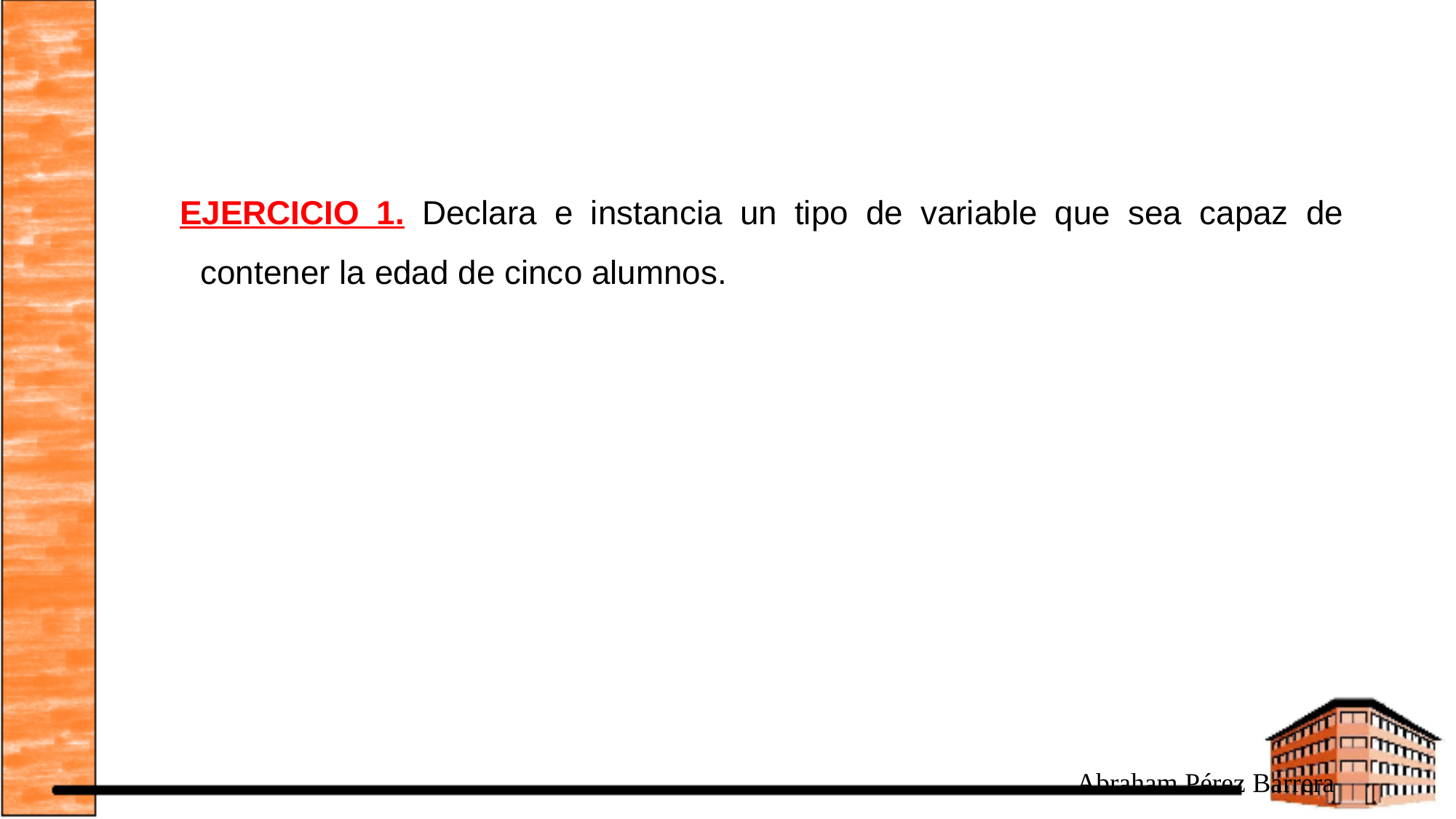

#

EJERCICIO 1. Declara e instancia un tipo de variable que sea capaz de contener la edad de cinco alumnos.